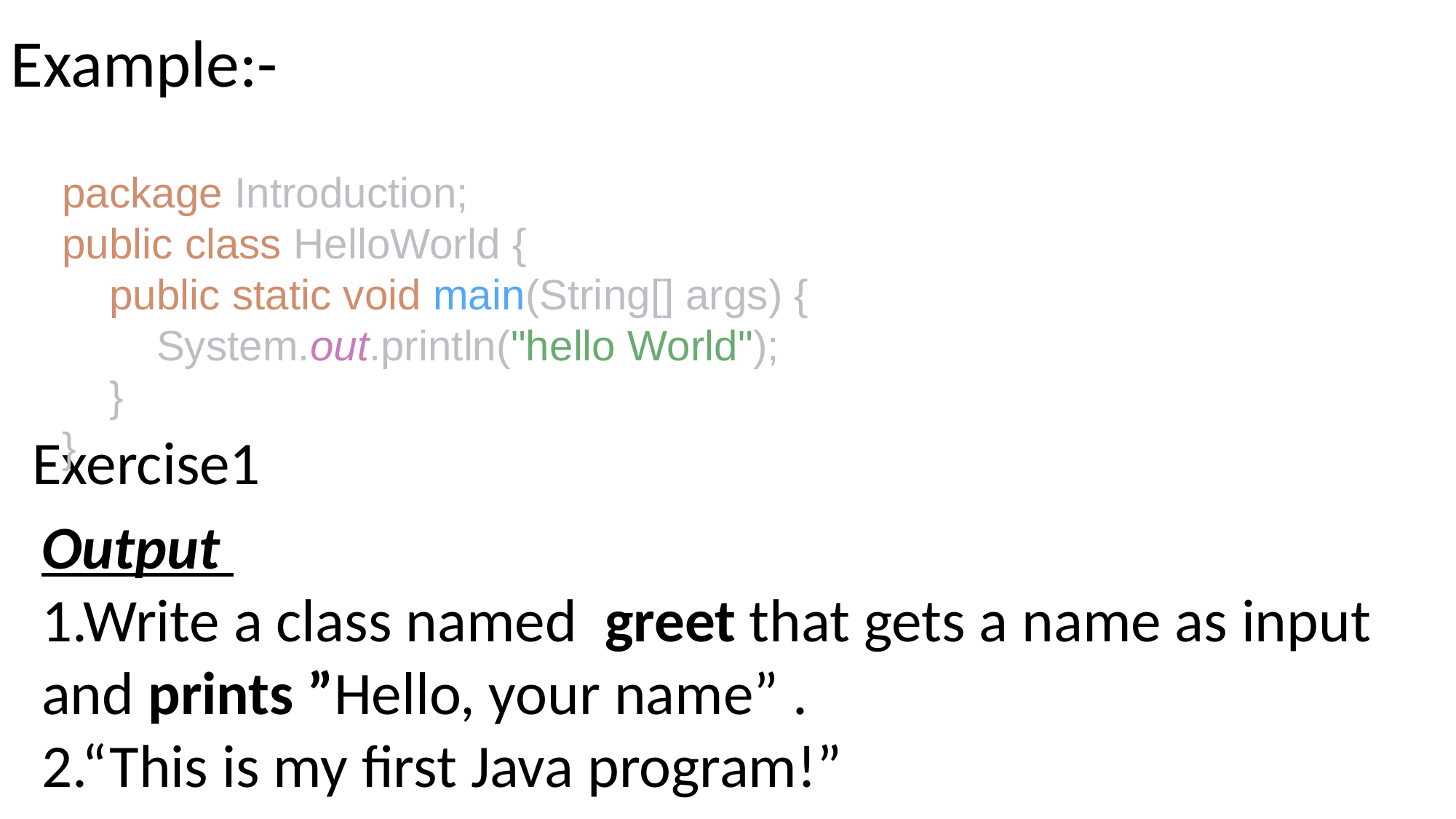

Example:-
package Introduction;
public class HelloWorld {
    public static void main(String[] args) {
        System.out.println("hello World");
    }
}
Exercise1
Output
1.Write a class named  greet that gets a name as input and prints ”Hello, your name” .
2.“This is my first Java program!”